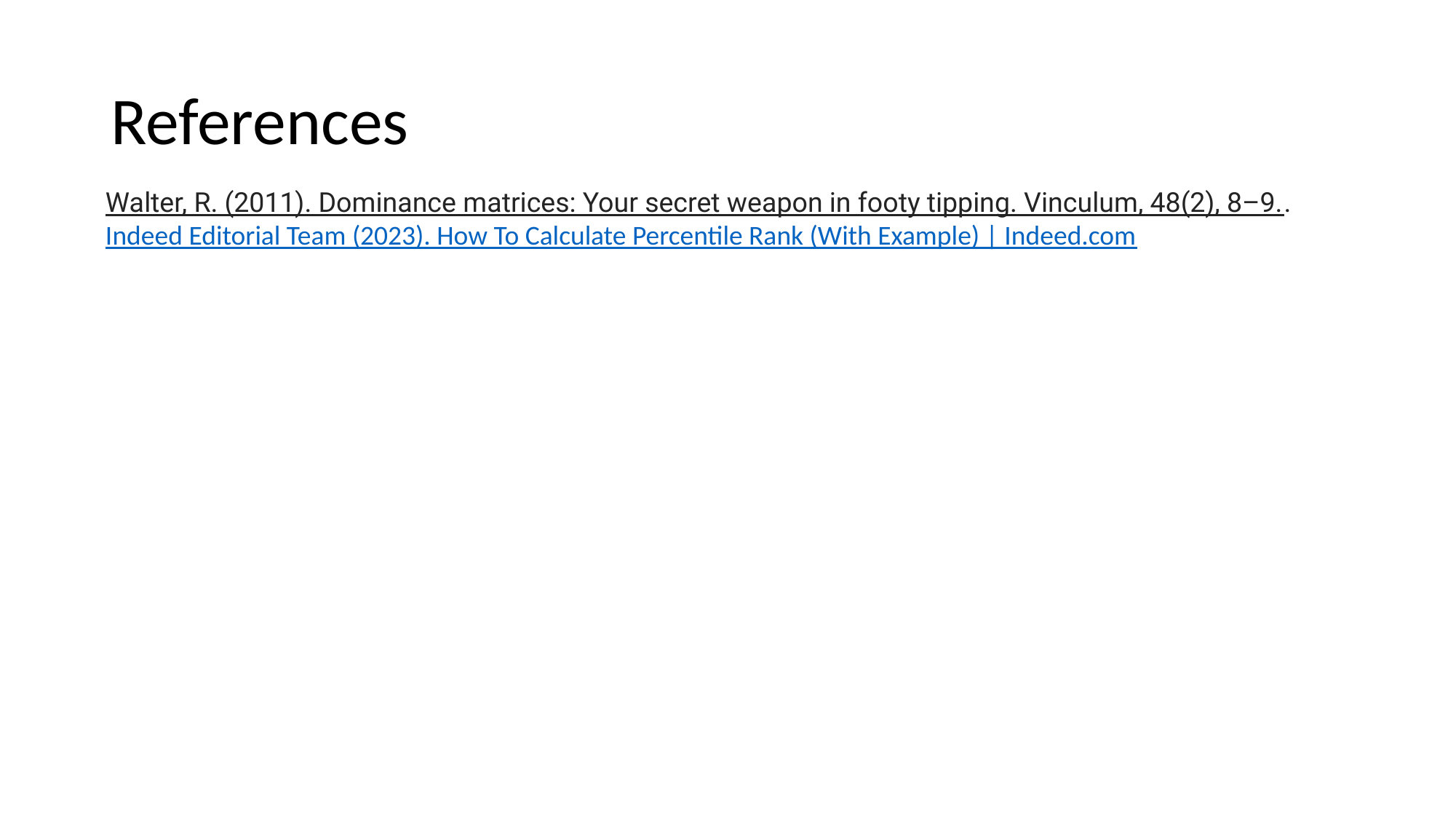

# References
Walter, R. (2011). Dominance matrices: Your secret weapon in footy tipping. Vinculum, 48(2), 8–9..
Indeed Editorial Team (2023). How To Calculate Percentile Rank (With Example) | Indeed.com